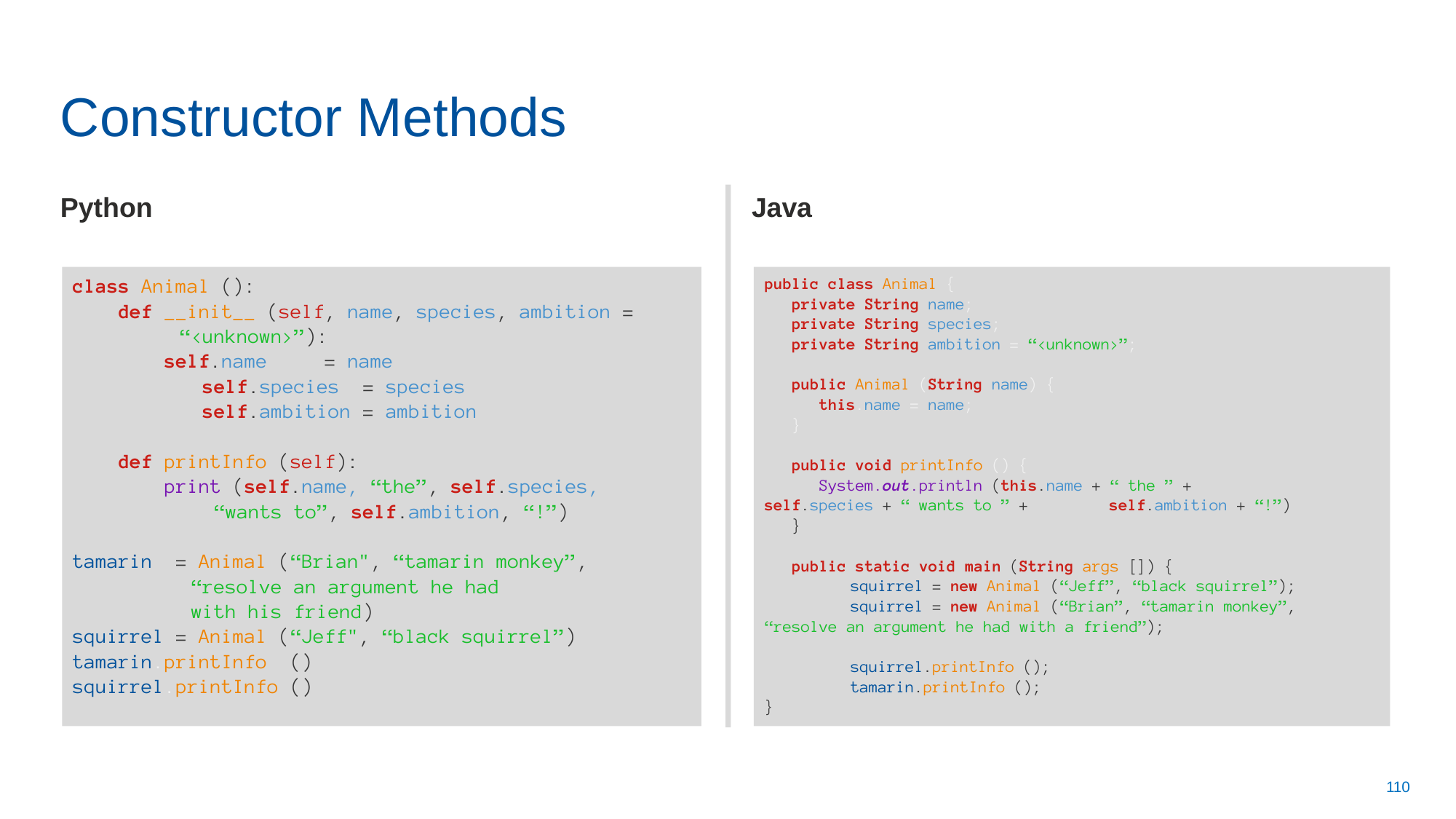

# Constructor Methods
Python
Java
class Animal ():
    def __init__ (self, name, species, ambition = 			“<unknown>”):
        self.name     = name
	  self.species  = species
 	  self.ambition = ambition

    def printInfo (self):
        print (self.name, “the”, self.species,
		   “wants to”, self.ambition, “!”)

tamarin  = Animal (“Brian", “tamarin monkey”, 				 “resolve an argument he had 				 with his friend)
squirrel = Animal (“Jeff", “black squirrel”)
tamarin.printInfo  ()
squirrel.printInfo ()
public class Animal {
   private String name;
   private String species;
   private String ambition = “<unknown>”;

   public Animal (String name) {
      this.name = name;
   }

   public void printInfo () {
      System.out.println (this.name + “ the ” + 			 	self.species + “ wants to ” + 				self.ambition + “!”)
   }

   public static void main (String args []) {
	squirrel = new Animal (“Jeff”, “black squirrel”);
	squirrel = new Animal (“Brian”, “tamarin monkey”, 		“resolve an argument he had with a friend”);

	squirrel.printInfo ();
	tamarin.printInfo ();
}